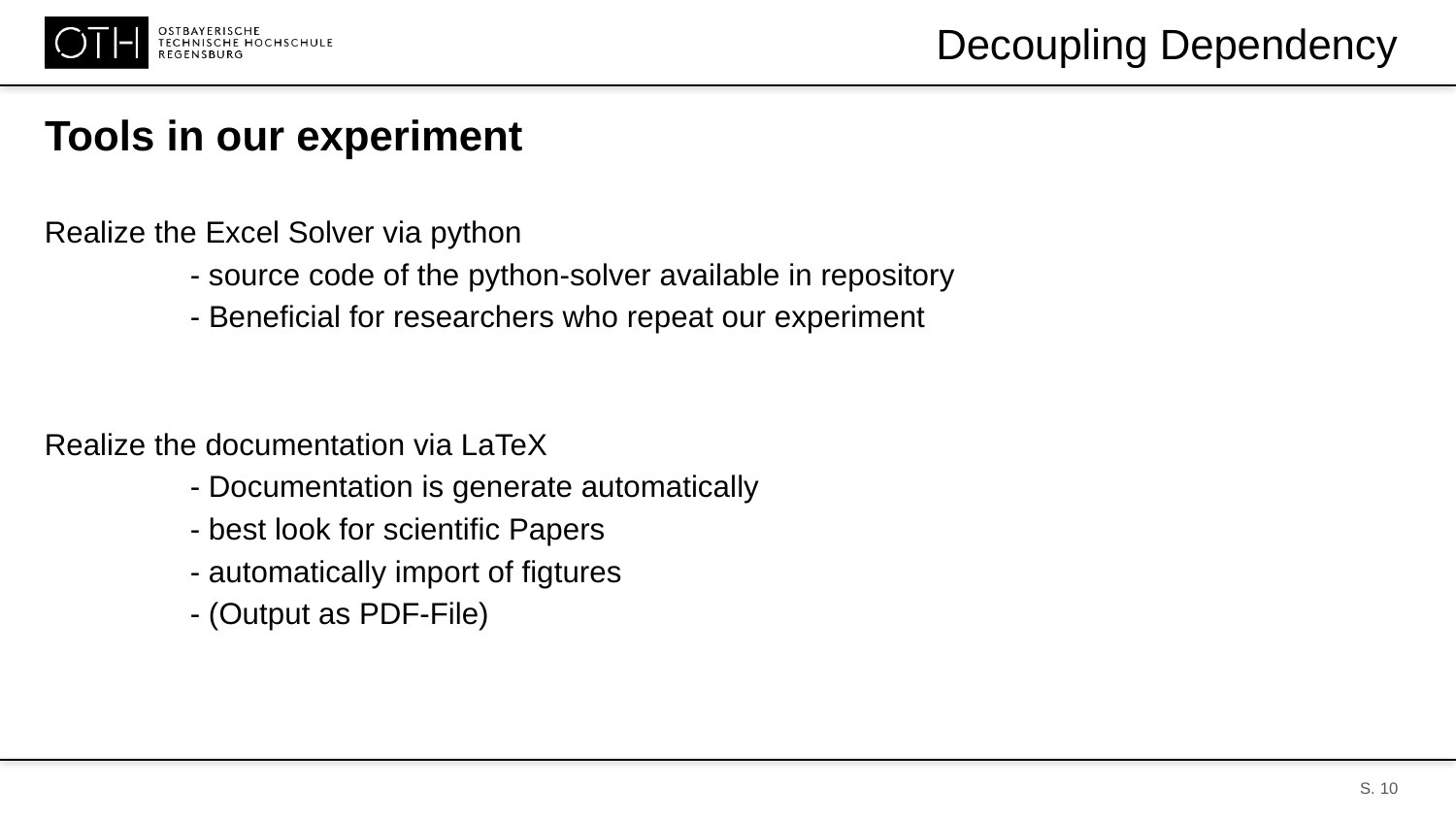

# Decoupling Dependency
Tools in our experiment

Realize the Excel Solver via python
	- source code of the python-solver available in repository
	- Beneficial for researchers who repeat our experiment

Realize the documentation via LaTeX
	- Documentation is generate automatically
	- best look for scientific Papers
	- automatically import of figtures
	- (Output as PDF-File)
S. 10